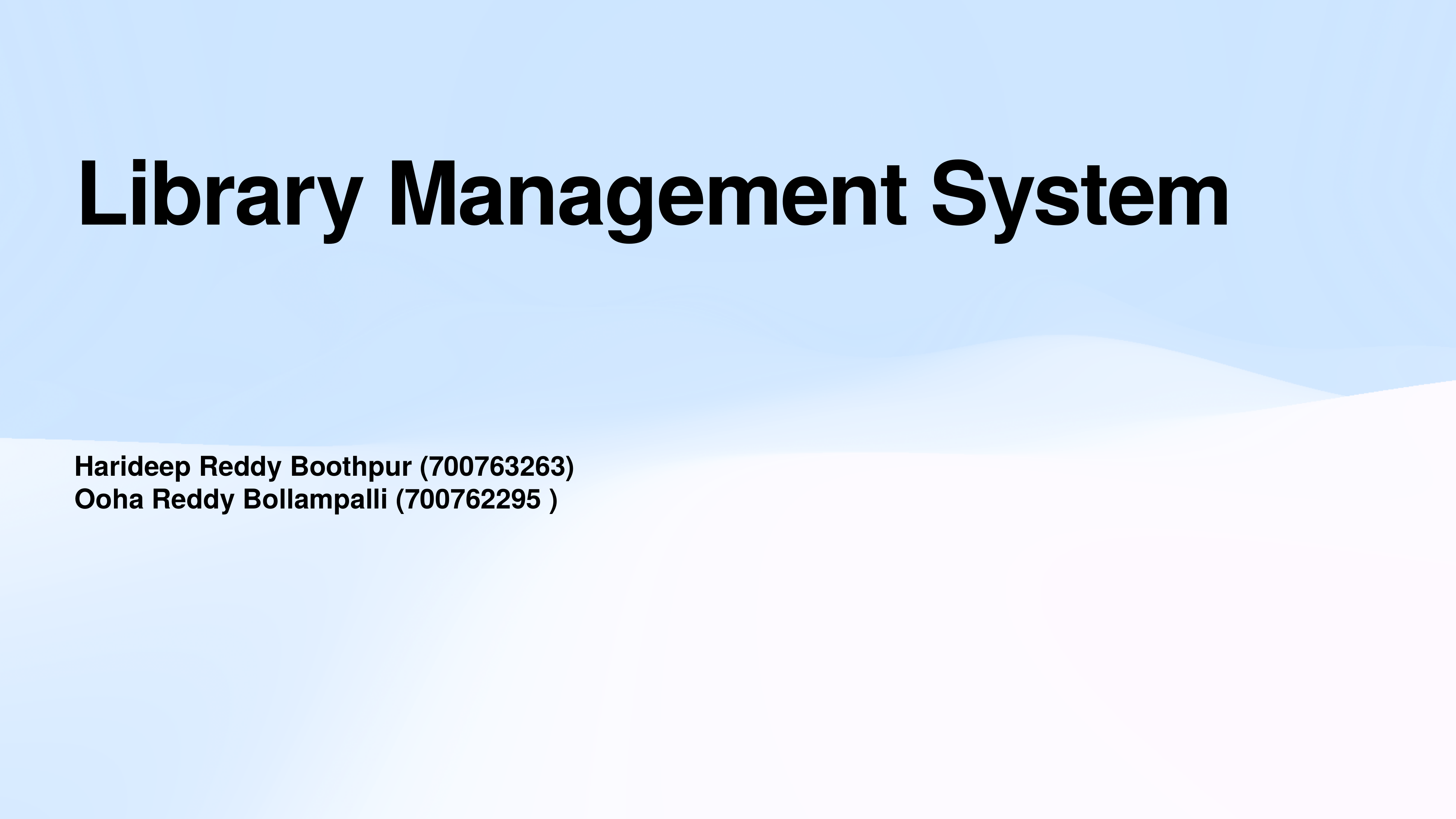

# Library Management System
Harideep Reddy Boothpur (700763263)
Ooha Reddy Bollampalli (700762295 )